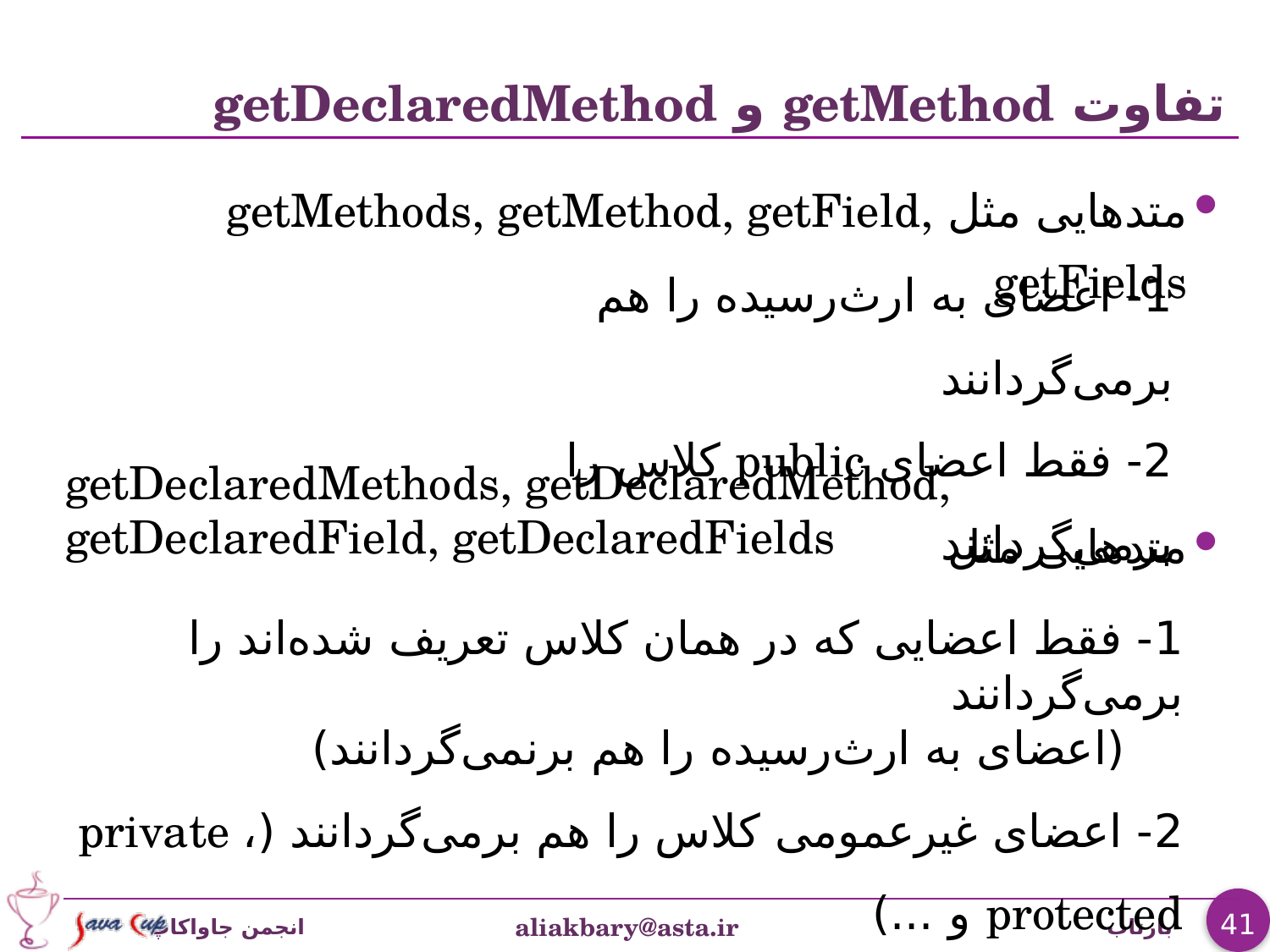

# تفاوت getMethod و getDeclaredMethod
متدهایی مثل getMethods, getMethod, getField, getFields

متدهایی مثل

1- اعضای به ارث‌رسیده را هم برمی‌گردانند
2- فقط اعضای public کلاس را برمی‌گردانند
getDeclaredMethods, getDeclaredMethod,
getDeclaredField, getDeclaredFields
1- فقط اعضایی که در همان کلاس تعریف شده‌اند را برمی‌گردانند
    (اعضای به ارث‌رسیده را هم برنمی‌گردانند)
2- اعضای غیرعمومی کلاس را هم برمی‌گردانند (private ، protected و ...)
اگر در استفاده از این اعضا، سطح دسترسی رعایت نشود: IllegalAccessException